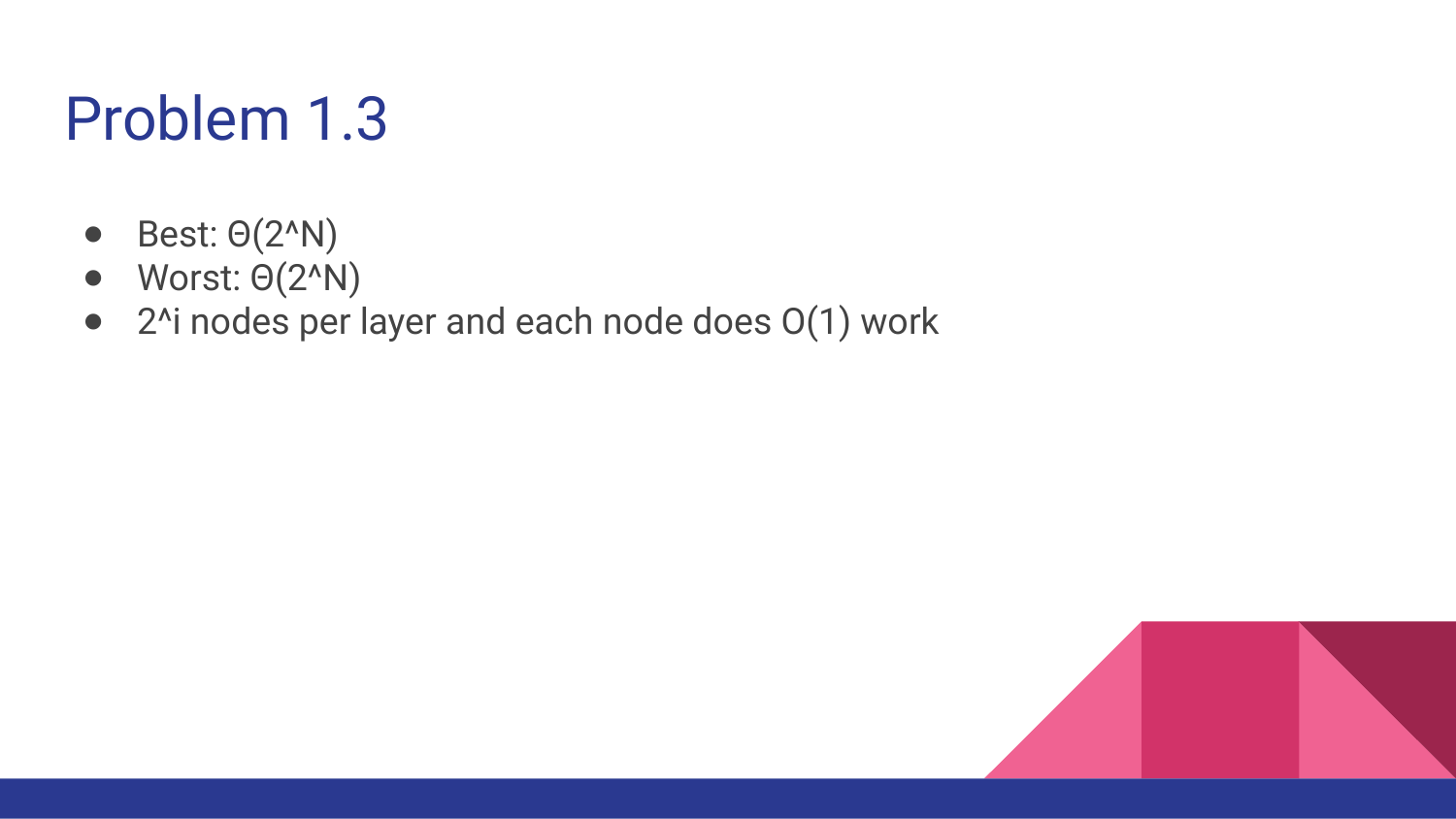

# Problem 1.3
Best: Θ(2^N)
Worst: Θ(2^N)
2^i nodes per layer and each node does O(1) work